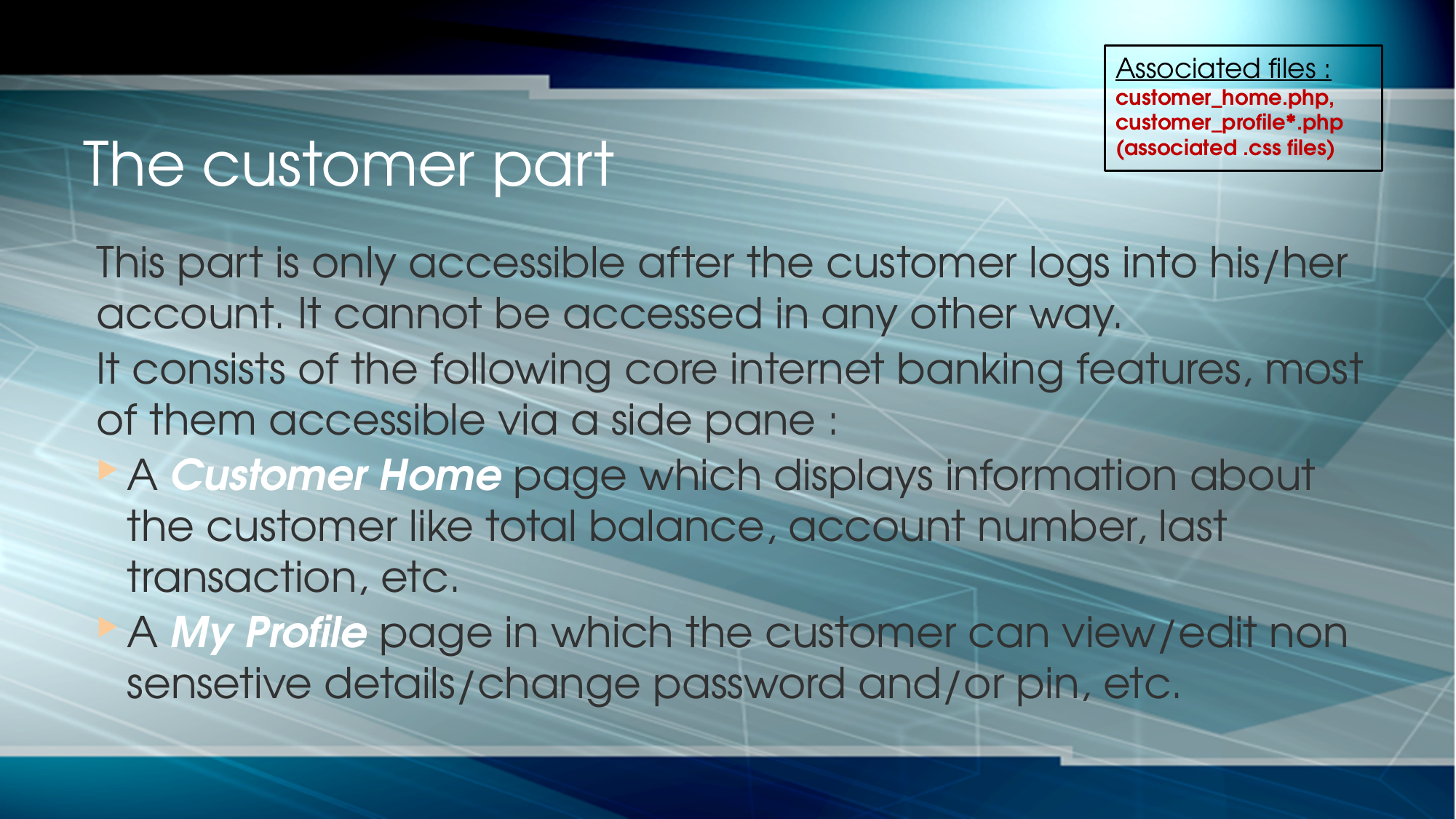

Associated files :
customer_home.php,
customer_profile*.php
(associated .css files)
# The customer part
This part is only accessible after the customer logs into his/her account. It cannot be accessed in any other way.
It consists of the following core internet banking features, most of them accessible via a side pane :
A Customer Home page which displays information about the customer like total balance, account number, last transaction, etc.
A My Profile page in which the customer can view/edit non sensetive details/change password and/or pin, etc.